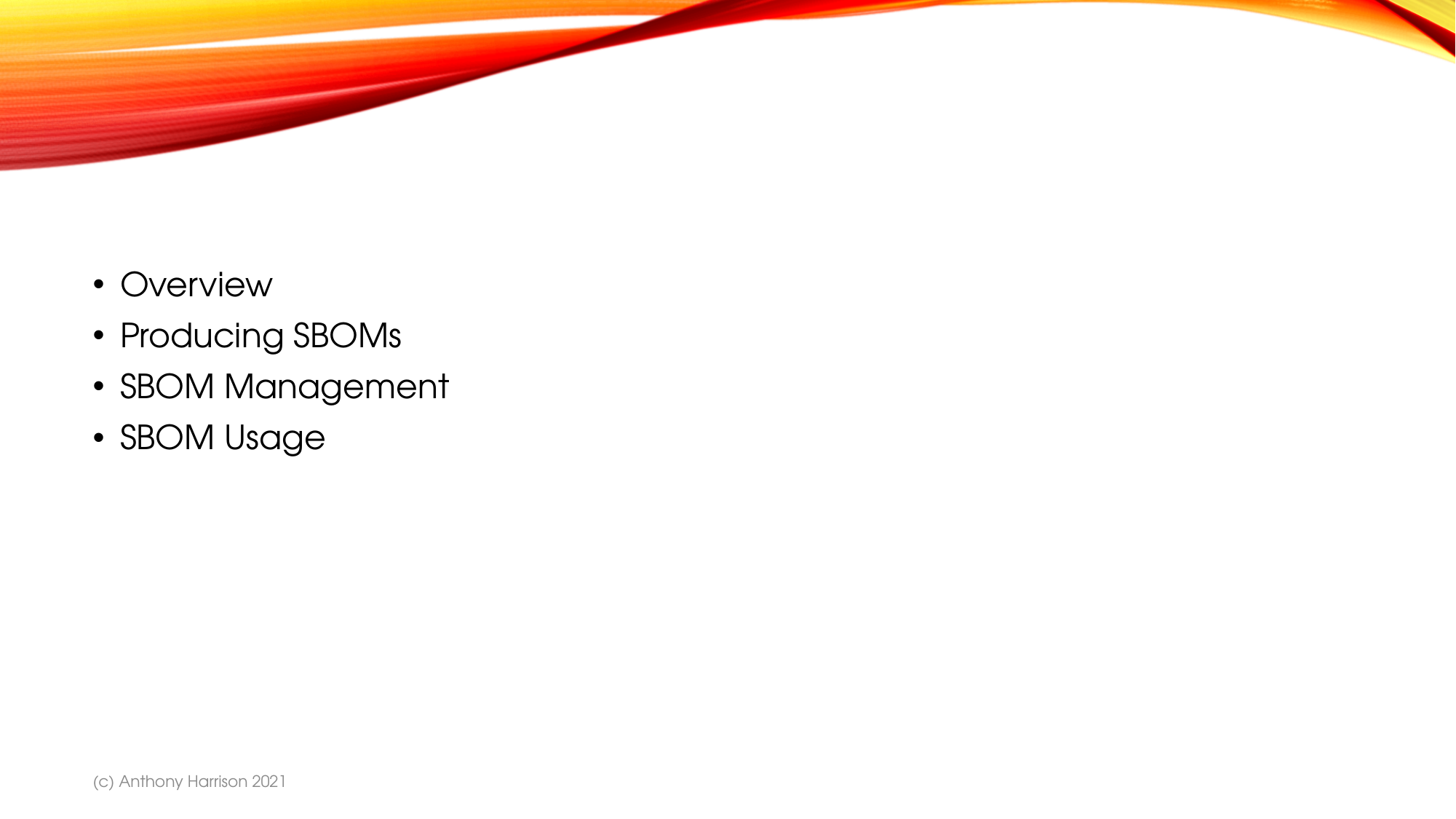

#
Overview
Producing SBOMs
SBOM Management
SBOM Usage
(c) Anthony Harrison 2021